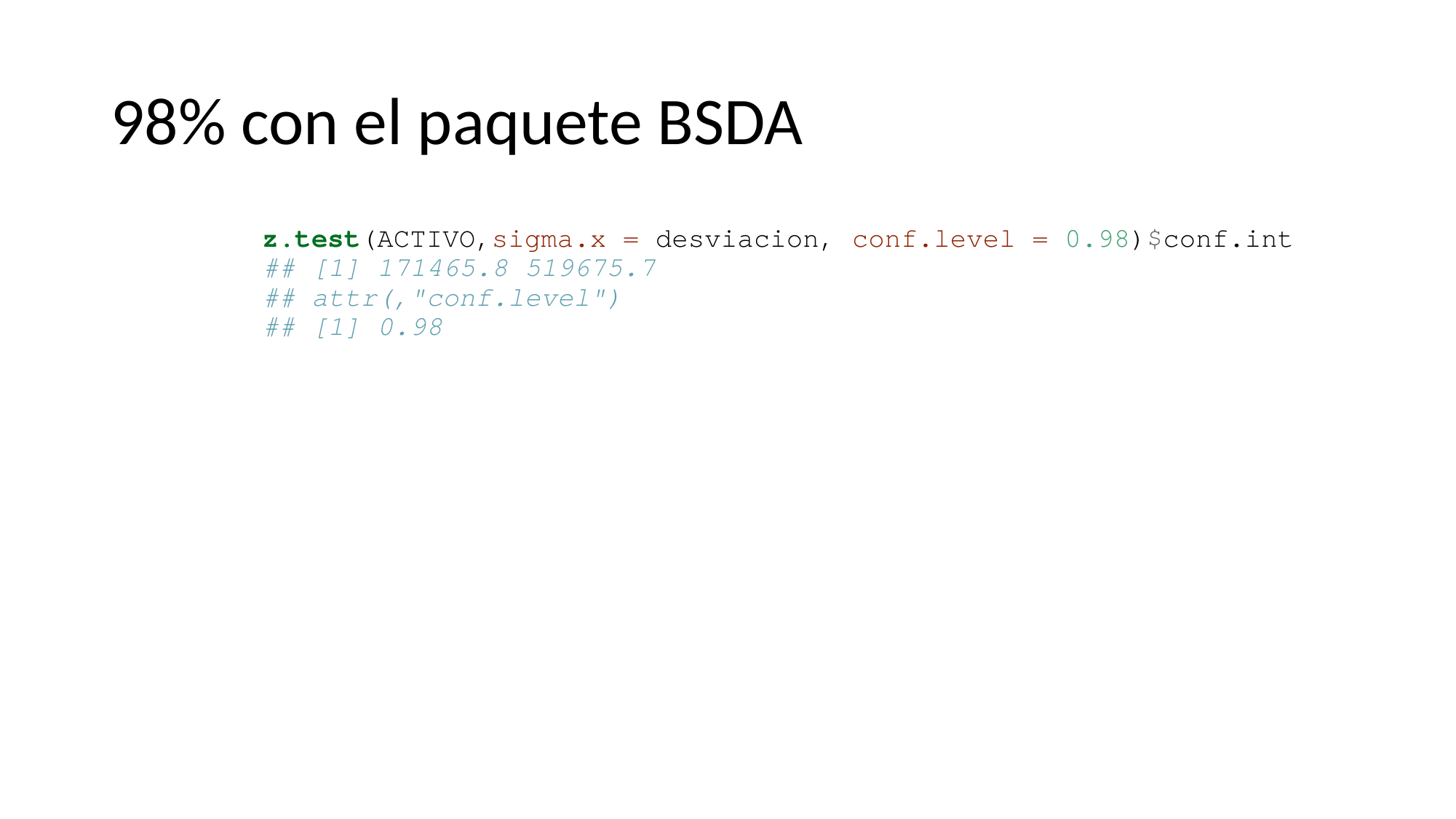

# 98% con el paquete BSDA
z.test(ACTIVO,sigma.x = desviacion, conf.level = 0.98)$conf.int
## [1] 171465.8 519675.7
## attr(,"conf.level")
## [1] 0.98